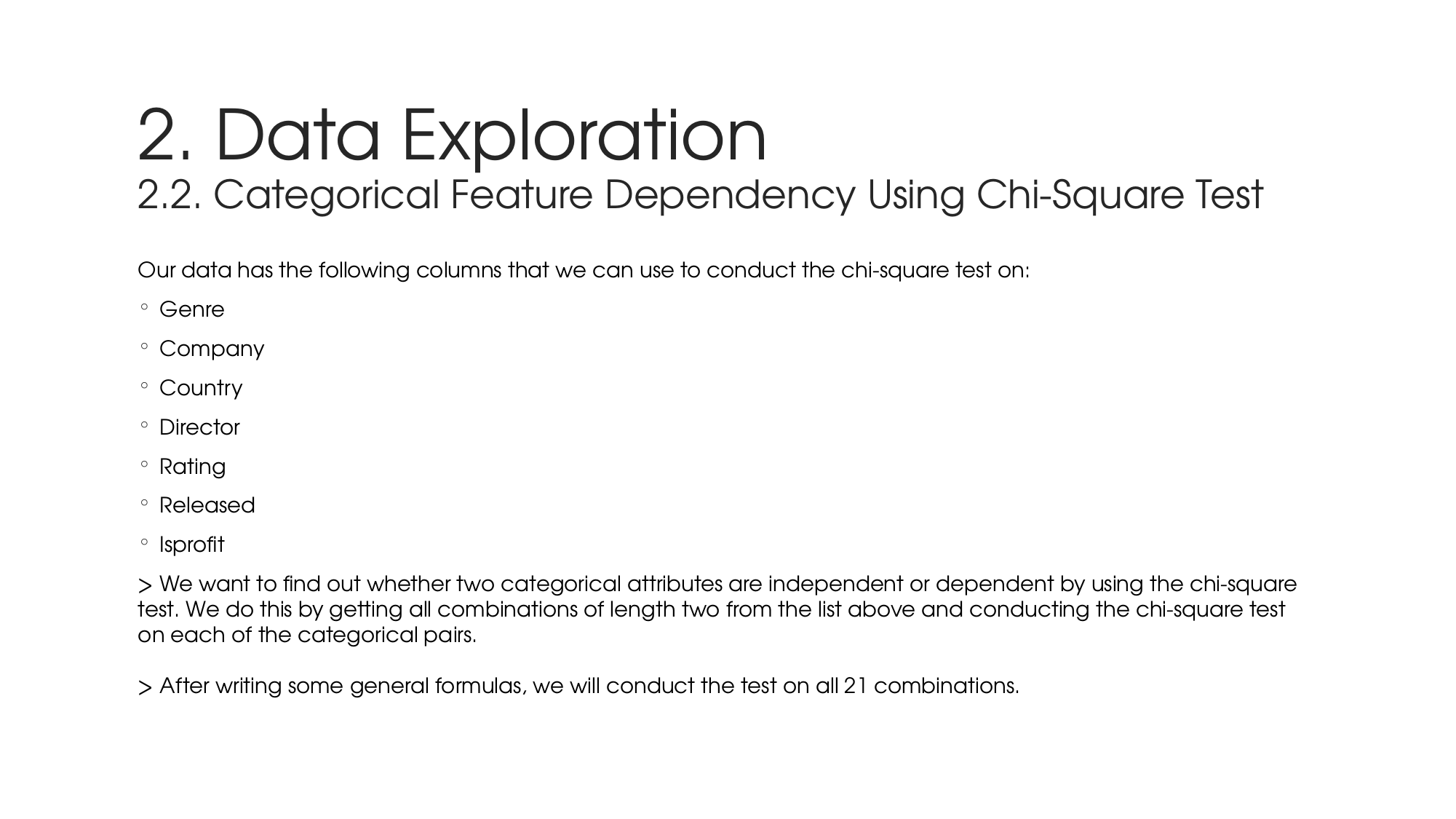

# 2. Data Exploration 2.2. Categorical Feature Dependency Using Chi-Square Test
Our data has the following columns that we can use to conduct the chi-square test on:
Genre
Company
Country
Director
Rating
Released
Isprofit
> We want to find out whether two categorical attributes are independent or dependent by using the chi-square test. We do this by getting all combinations of length two from the list above and conducting the chi-square test on each of the categorical pairs.
> After writing some general formulas, we will conduct the test on all 21 combinations.